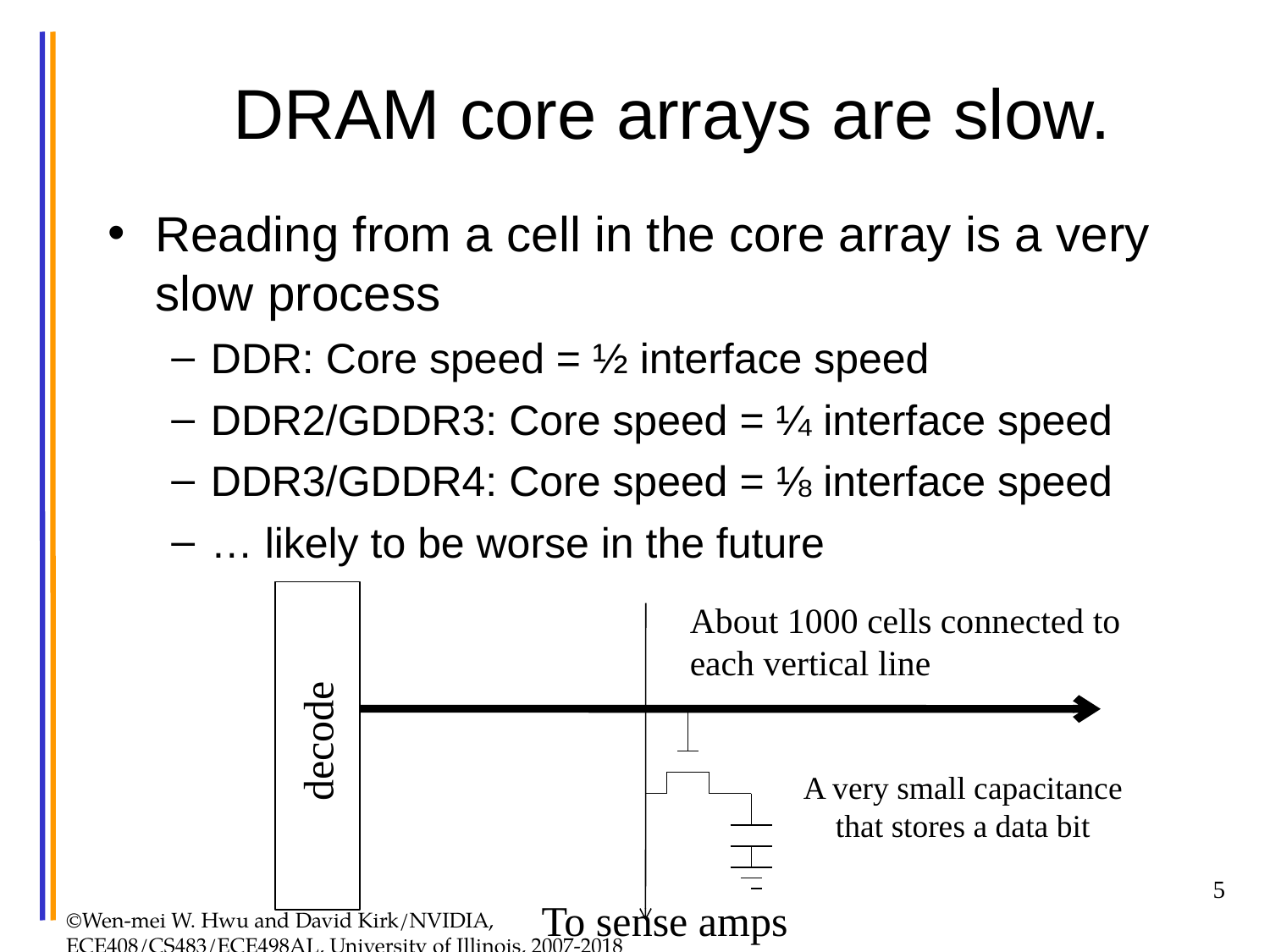

# DRAM core arrays are slow.
Reading from a cell in the core array is a very slow process
DDR: Core speed = ½ interface speed
DDR2/GDDR3: Core speed = ¼ interface speed
DDR3/GDDR4: Core speed = ⅛ interface speed
… likely to be worse in the future

About 1000 cells connected to each vertical line
decode
A very small capacitance that stores a data bit
5
To sense amps
©Wen-mei W. Hwu and David Kirk/NVIDIA, ECE408/CS483/ECE498AL, University of Illinois, 2007-2018